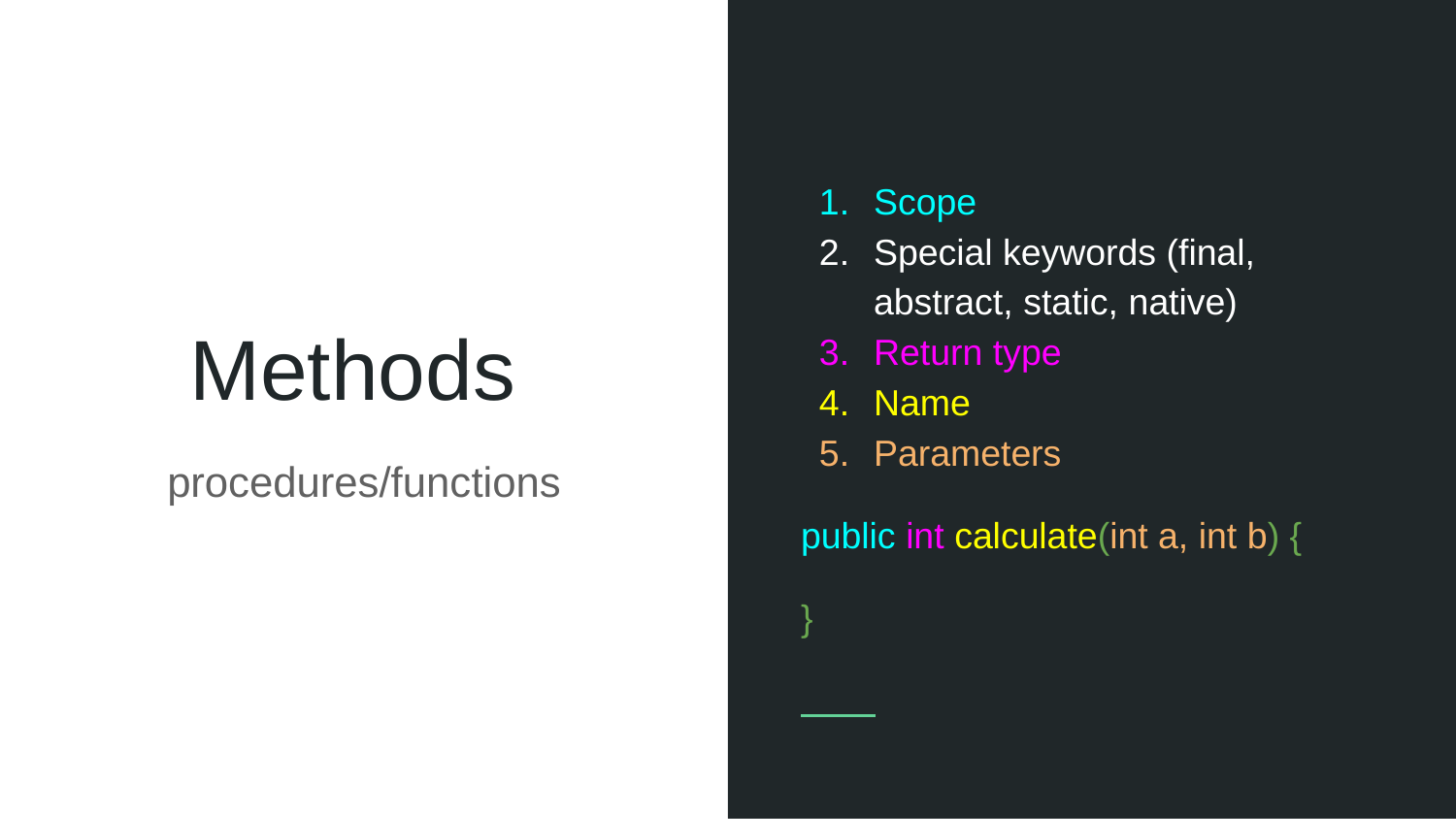

Scope
Special keywords (final, abstract, static, native)
Return type
Name
Parameters
public int calculate(int a, int b) {
}

# Methods

procedures/functions